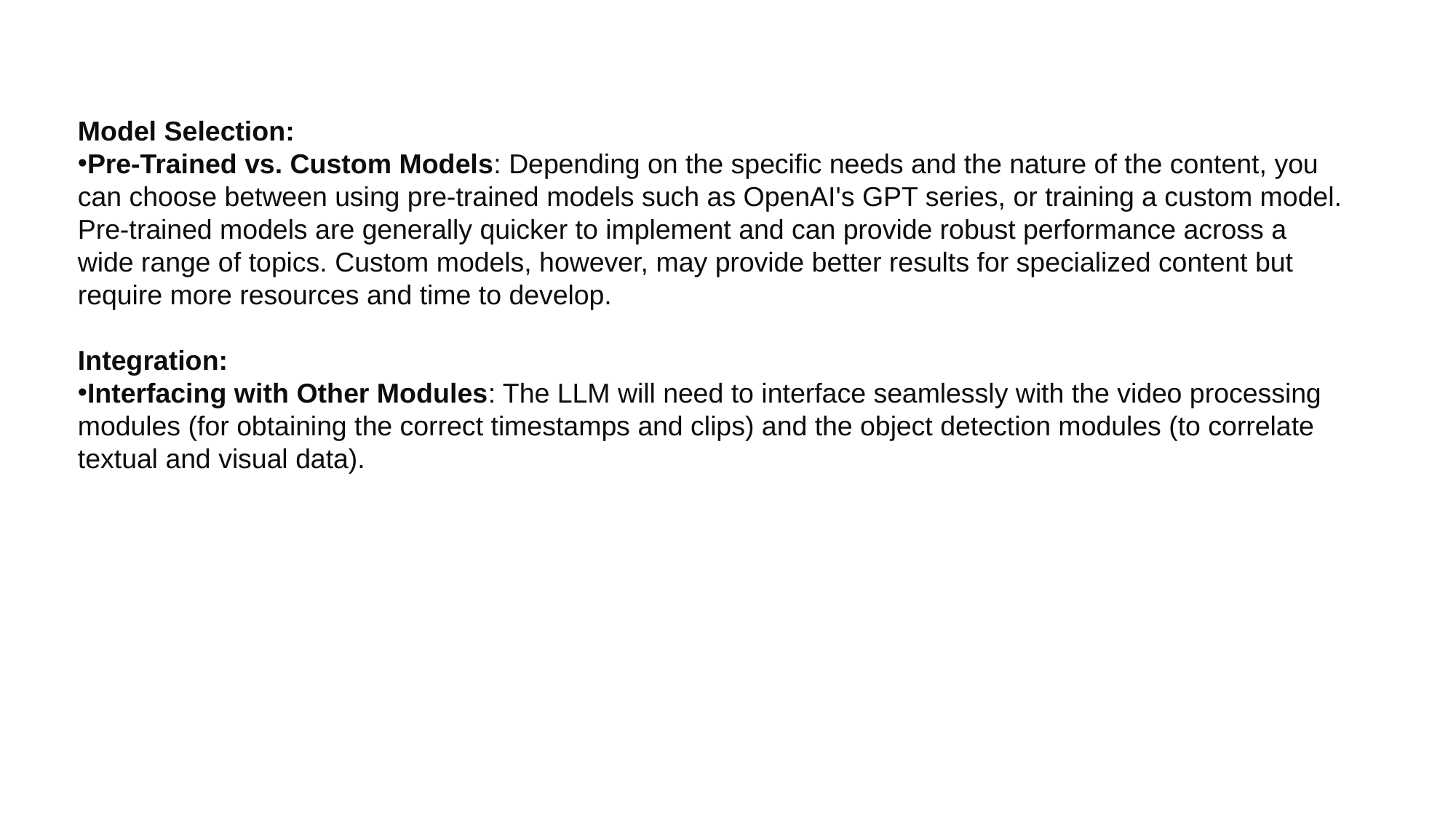

Model Selection:
Pre-Trained vs. Custom Models: Depending on the specific needs and the nature of the content, you can choose between using pre-trained models such as OpenAI's GPT series, or training a custom model. Pre-trained models are generally quicker to implement and can provide robust performance across a wide range of topics. Custom models, however, may provide better results for specialized content but require more resources and time to develop.

Integration:
Interfacing with Other Modules: The LLM will need to interface seamlessly with the video processing modules (for obtaining the correct timestamps and clips) and the object detection modules (to correlate textual and visual data).